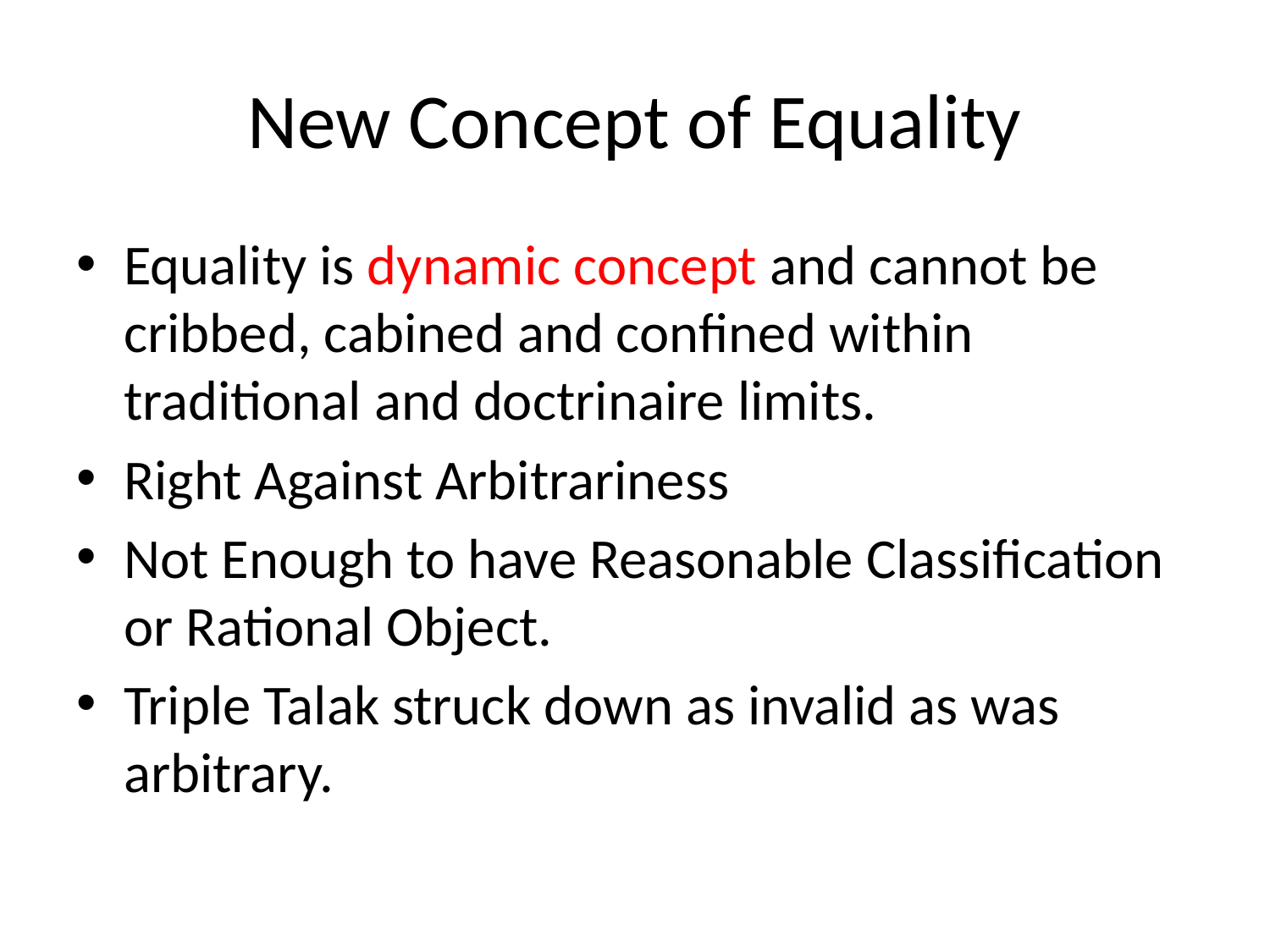

# New Concept of Equality
Equality is dynamic concept and cannot be cribbed, cabined and confined within traditional and doctrinaire limits.
Right Against Arbitrariness
Not Enough to have Reasonable Classification or Rational Object.
Triple Talak struck down as invalid as was arbitrary.